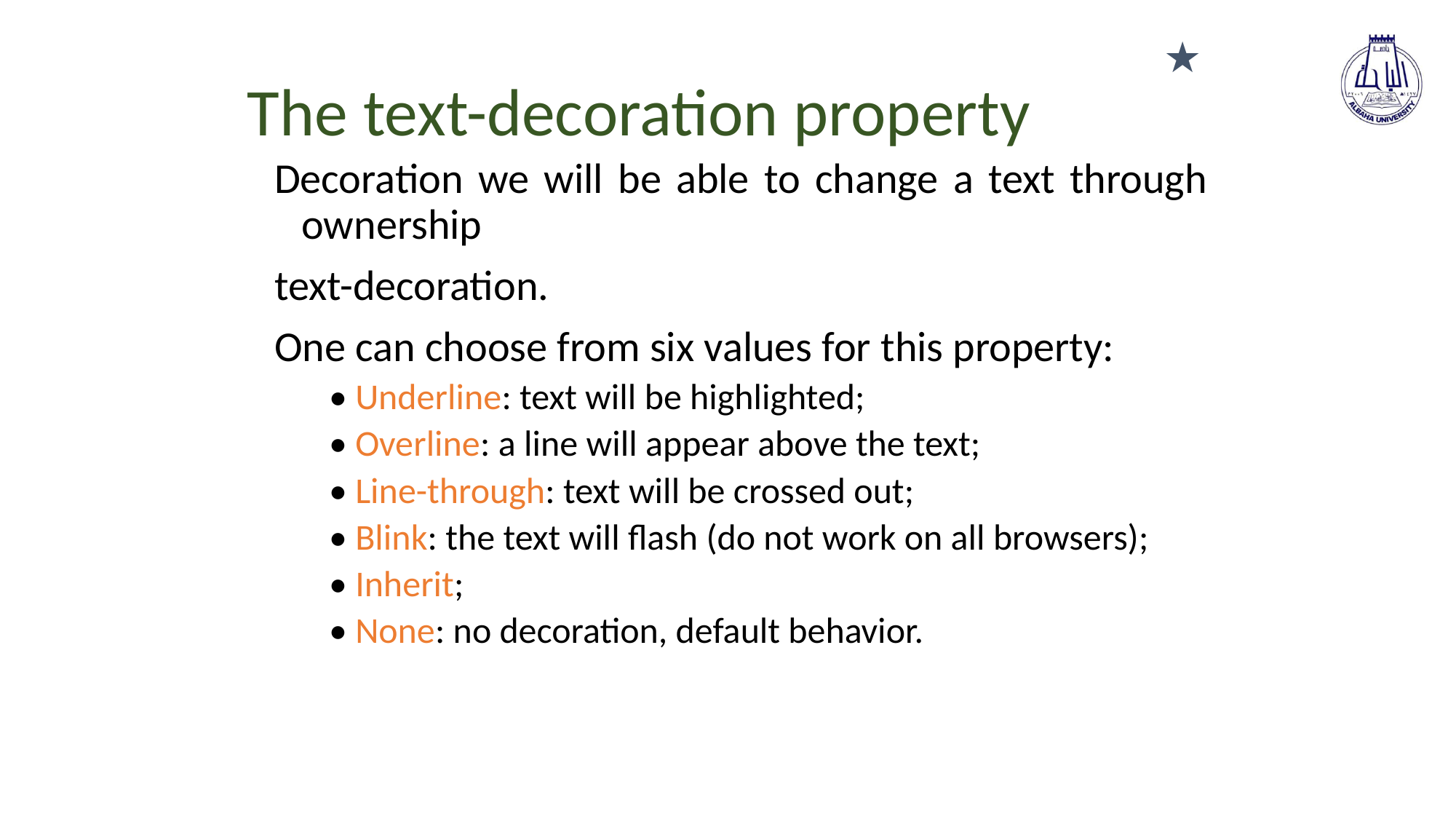

★
# The text-decoration property
Decoration we will be able to change a text through ownership
text-decoration.
One can choose from six values for this property:
• Underline: text will be highlighted;
• Overline: a line will appear above the text;
• Line-through: text will be crossed out;
• Blink: the text will flash (do not work on all browsers);
• Inherit;
• None: no decoration, default behavior.